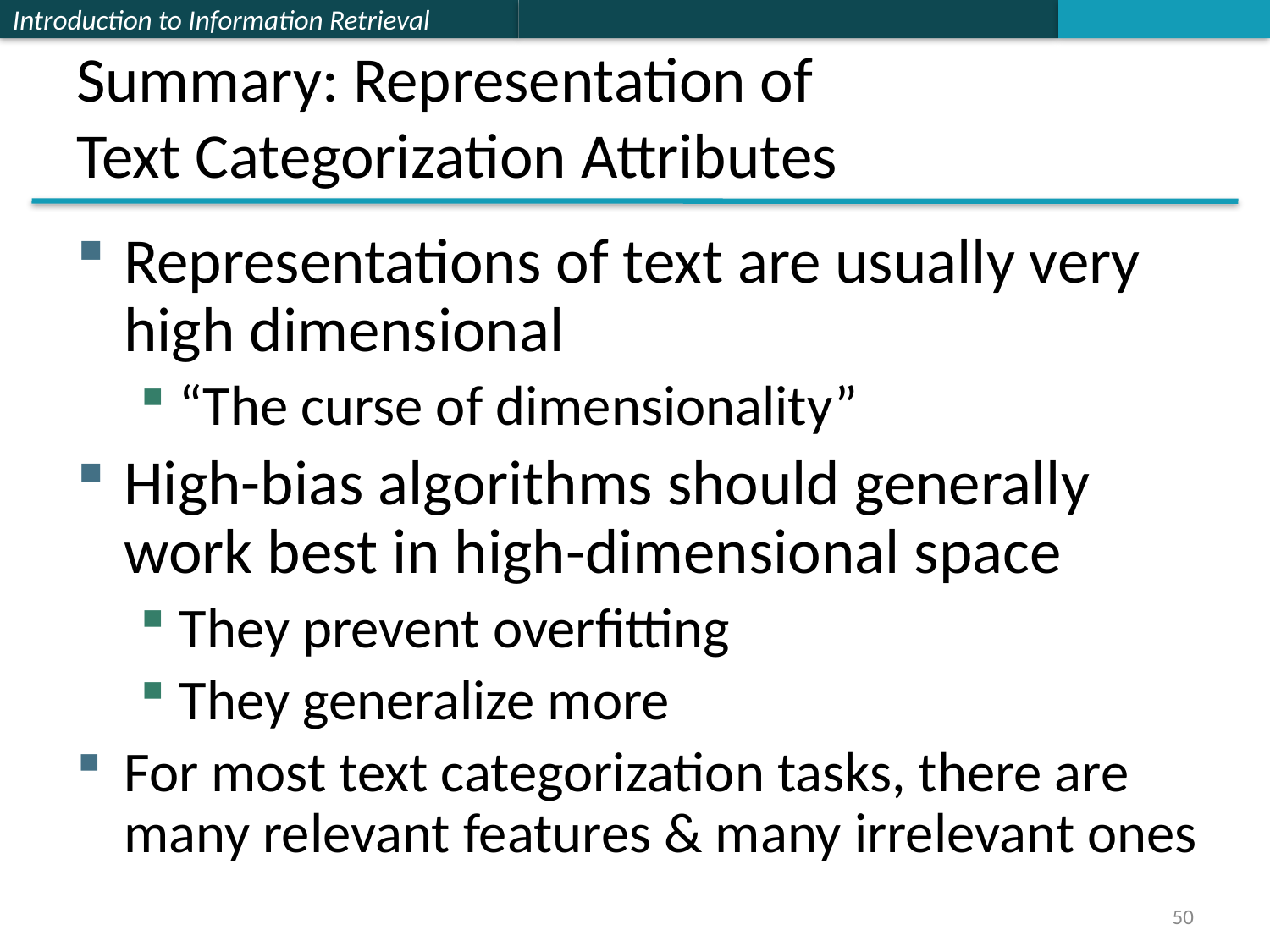

# Summary: Representation of Text Categorization Attributes
Representations of text are usually very high dimensional
“The curse of dimensionality”
High-bias algorithms should generally work best in high-dimensional space
They prevent overfitting
They generalize more
For most text categorization tasks, there are many relevant features & many irrelevant ones
50